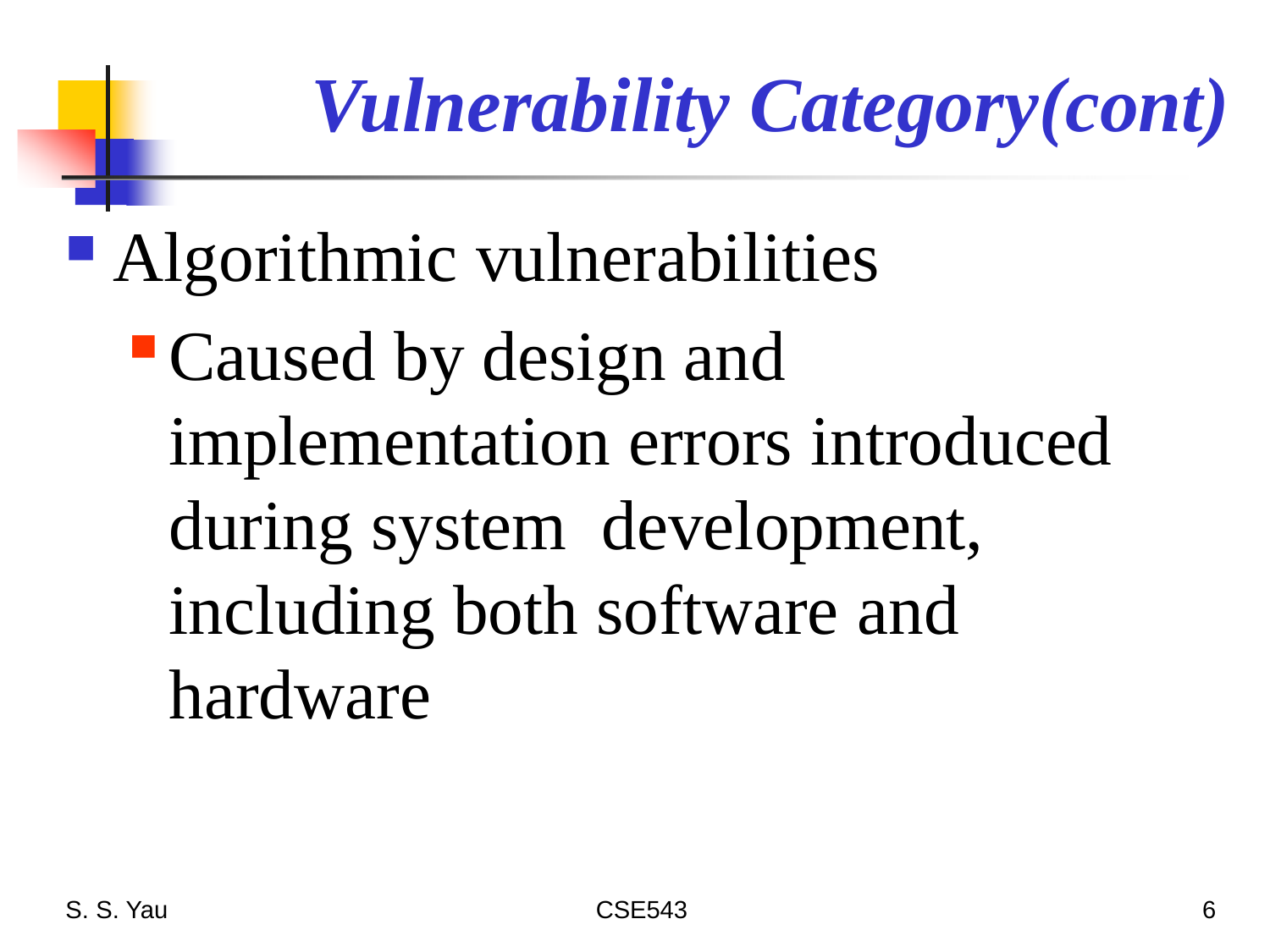

# Vulnerability Category(cont)

Algorithmic vulnerabilities
Caused by design and implementation errors introduced during system  development, including both software and  hardware
S. S. Yau
CSE543
6